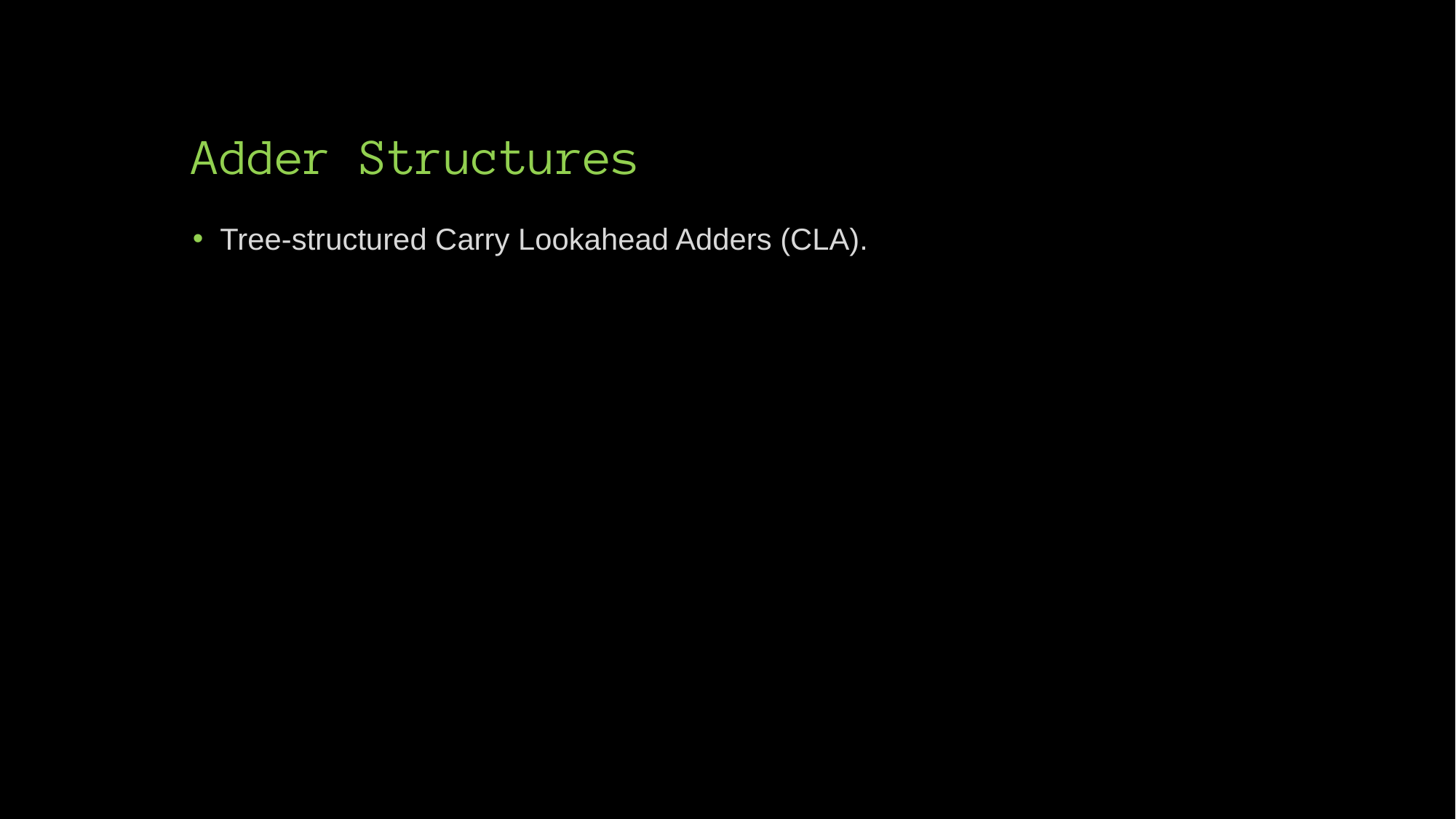

# Adder Structures
Tree-structured Carry Lookahead Adders (CLA).